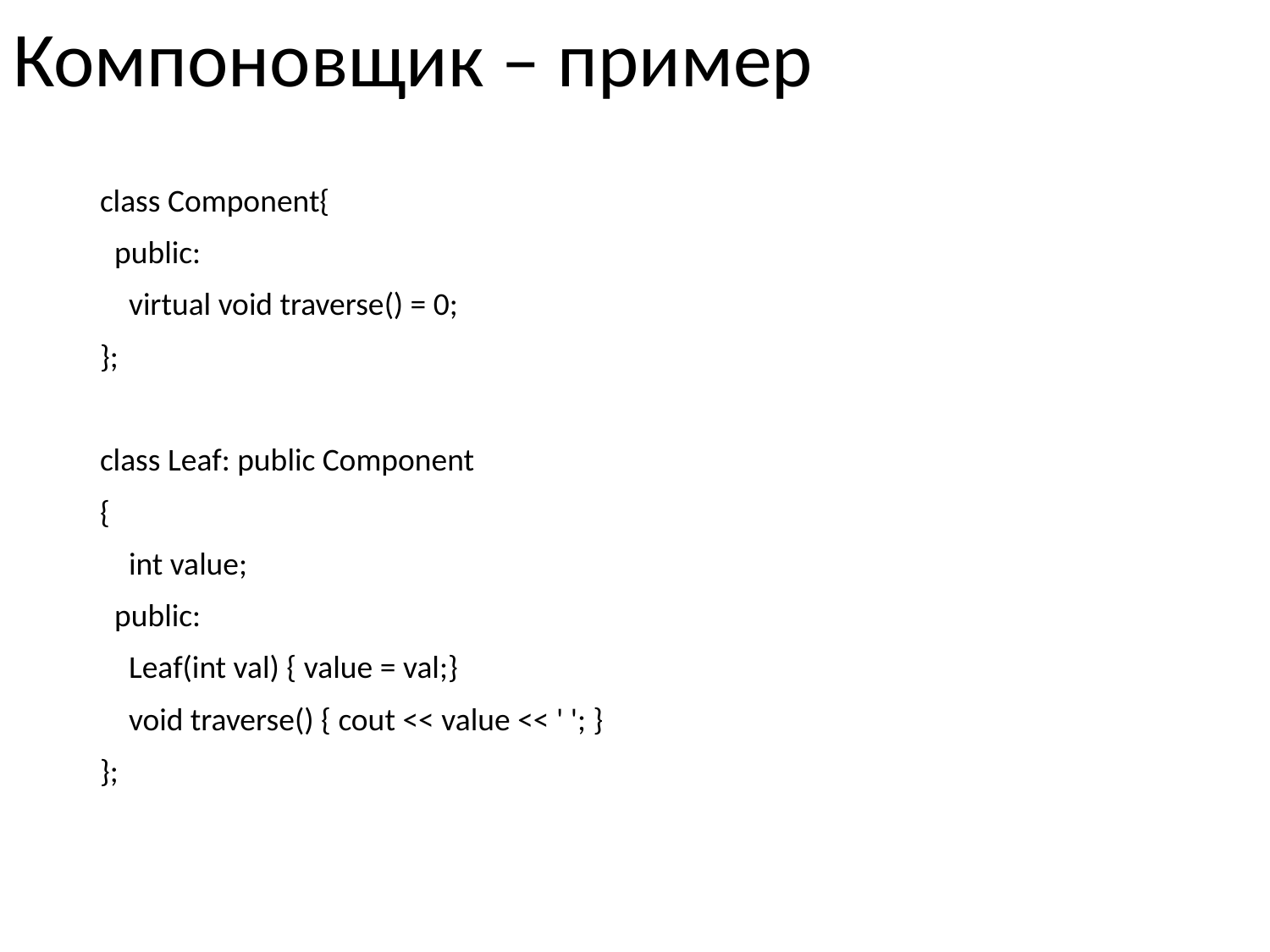

# Компоновщик – пример
class Component{
  public:
    virtual void traverse() = 0;
};

class Leaf: public Component
{
    int value;
  public:
    Leaf(int val) { value = val;}
    void traverse() { cout << value << ' '; }
};